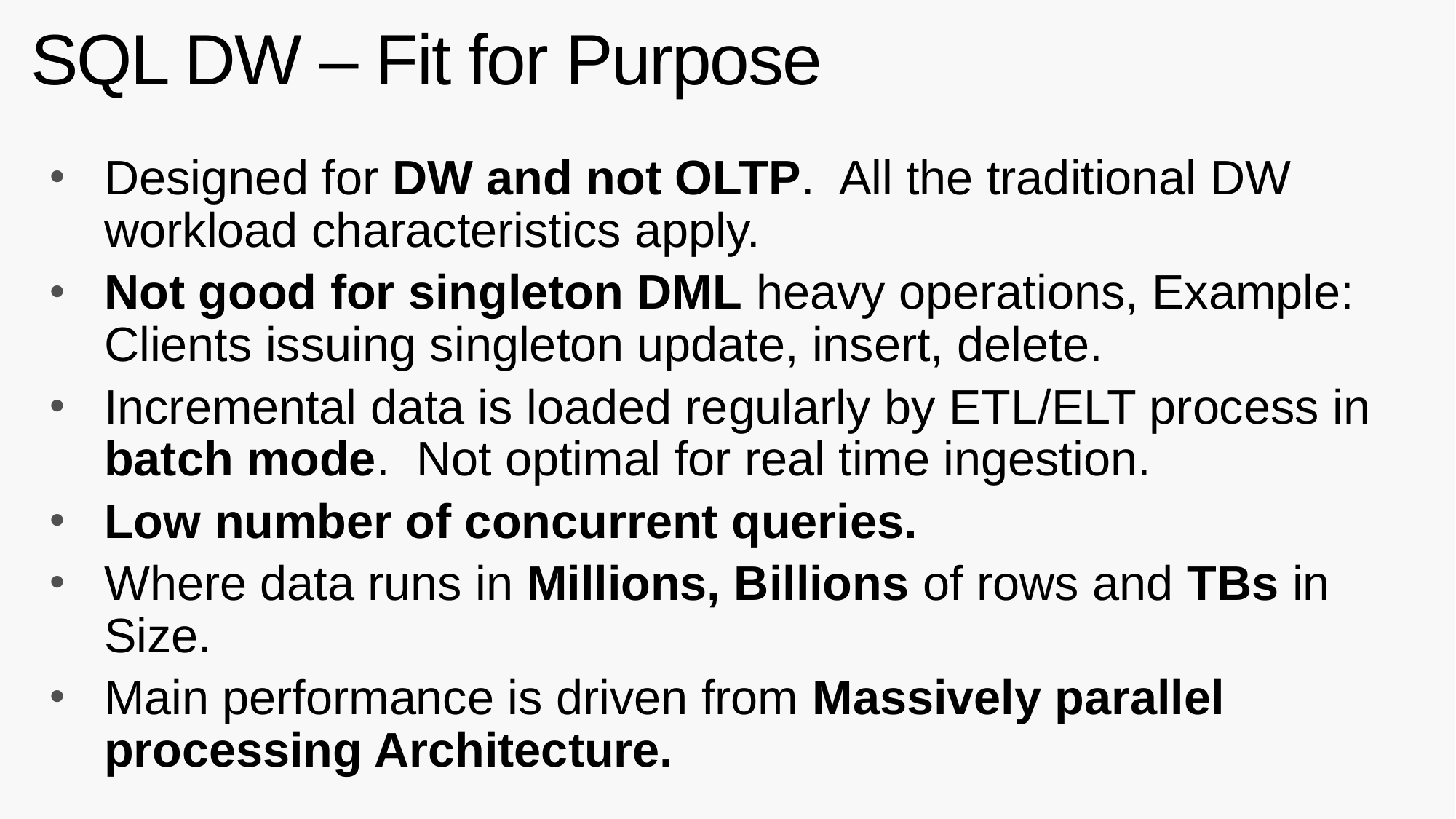

# SQL DW – Fit for Purpose
Designed for DW and not OLTP.  All the traditional DW workload characteristics apply.
Not good for singleton DML heavy operations, Example: Clients issuing singleton update, insert, delete.
Incremental data is loaded regularly by ETL/ELT process in batch mode.  Not optimal for real time ingestion.
Low number of concurrent queries.
Where data runs in Millions, Billions of rows and TBs in Size.
Main performance is driven from Massively parallel processing Architecture.